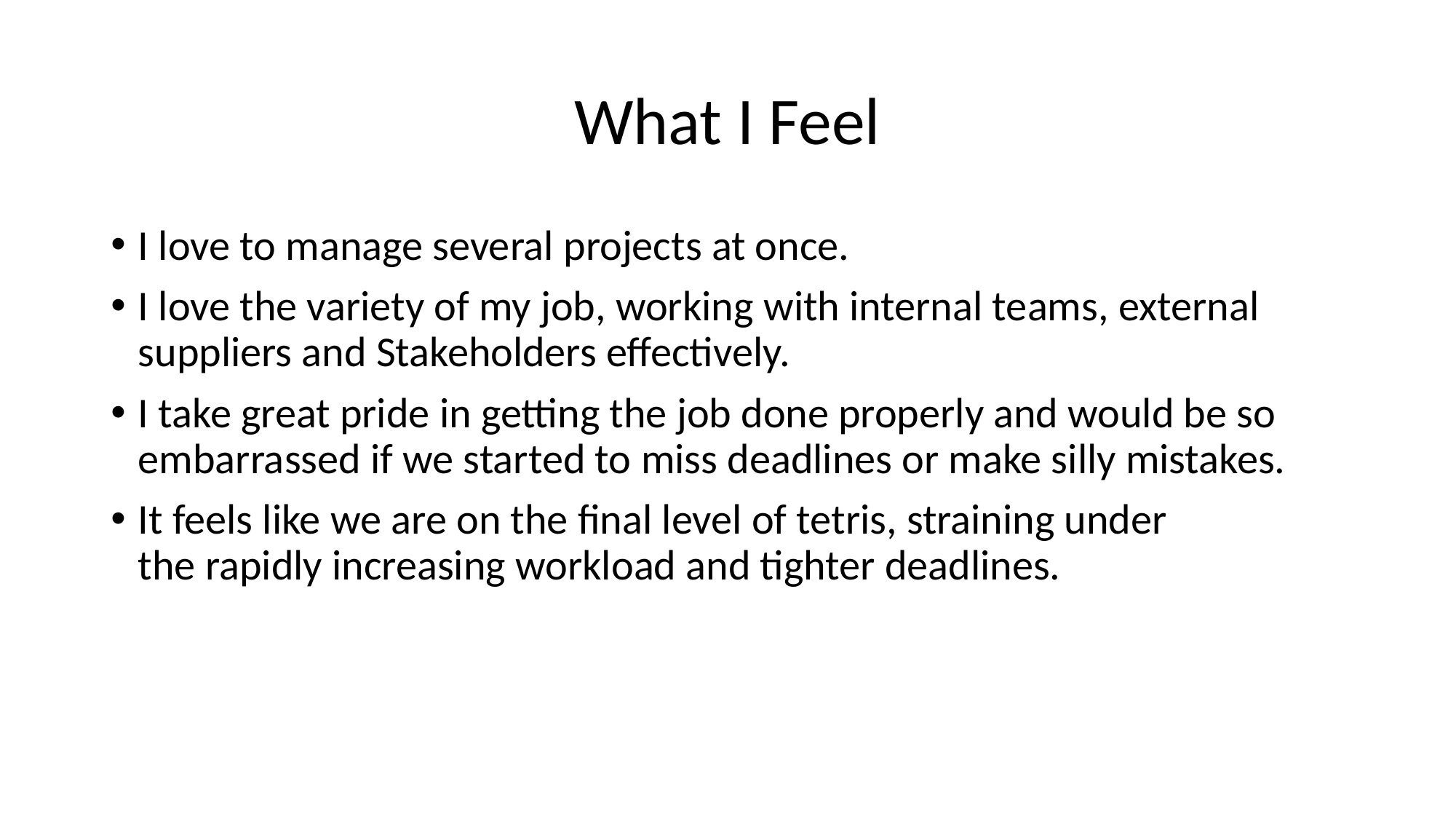

# What I Feel
I love to manage several projects at once.
I love the variety of my job, working with internal teams, external suppliers and Stakeholders effectively.
I take great pride in getting the job done properly and would be so embarrassed if we started to miss deadlines or make silly mistakes.
It feels like we are on the final level of tetris, straining under the rapidly increasing workload and tighter deadlines.